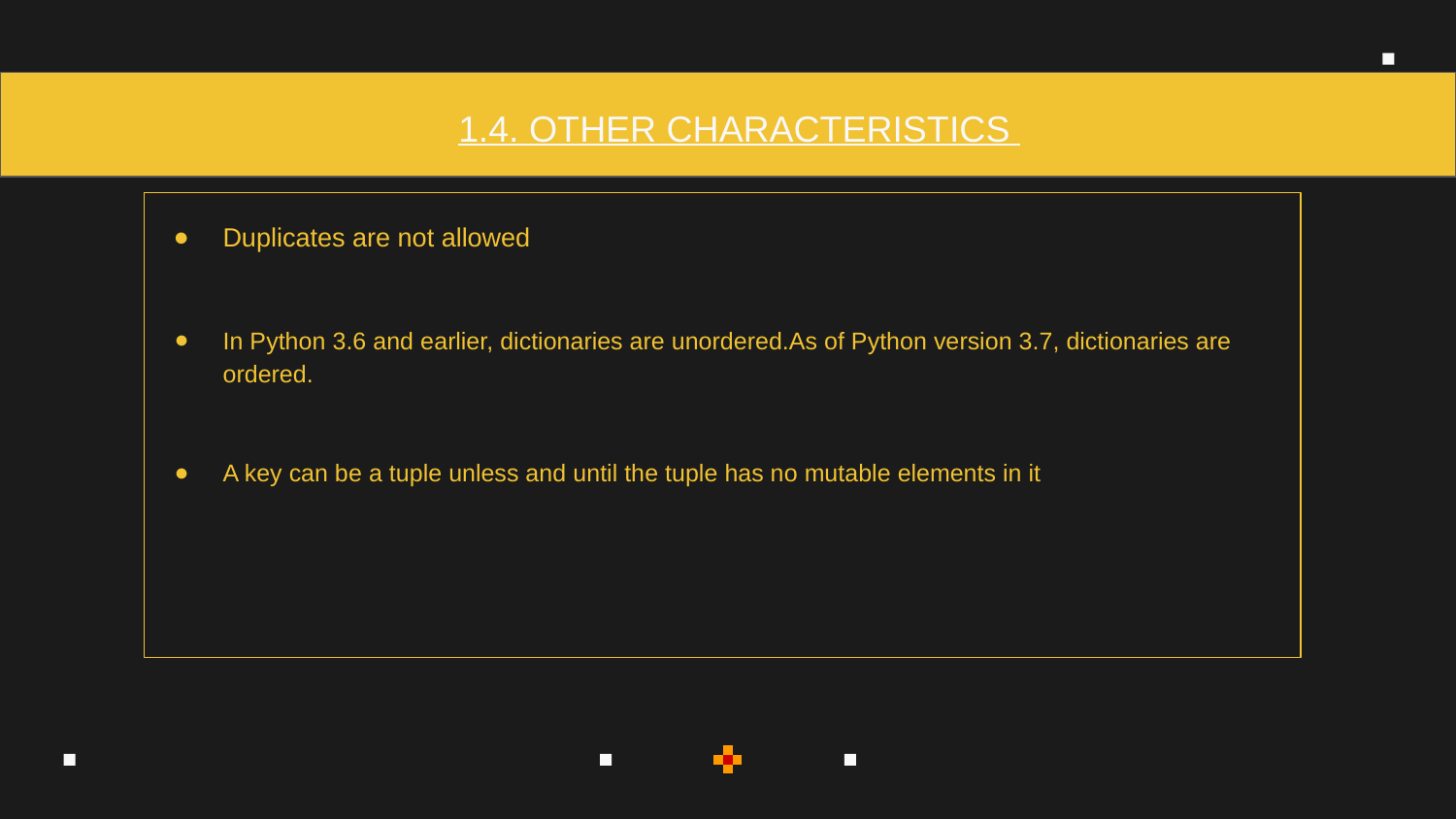

1.4. OTHER CHARACTERISTICS

Duplicates are not allowed

In Python 3.6 and earlier, dictionaries are unordered.As of Python version 3.7, dictionaries are ordered.

A key can be a tuple unless and until the tuple has no mutable elements in it